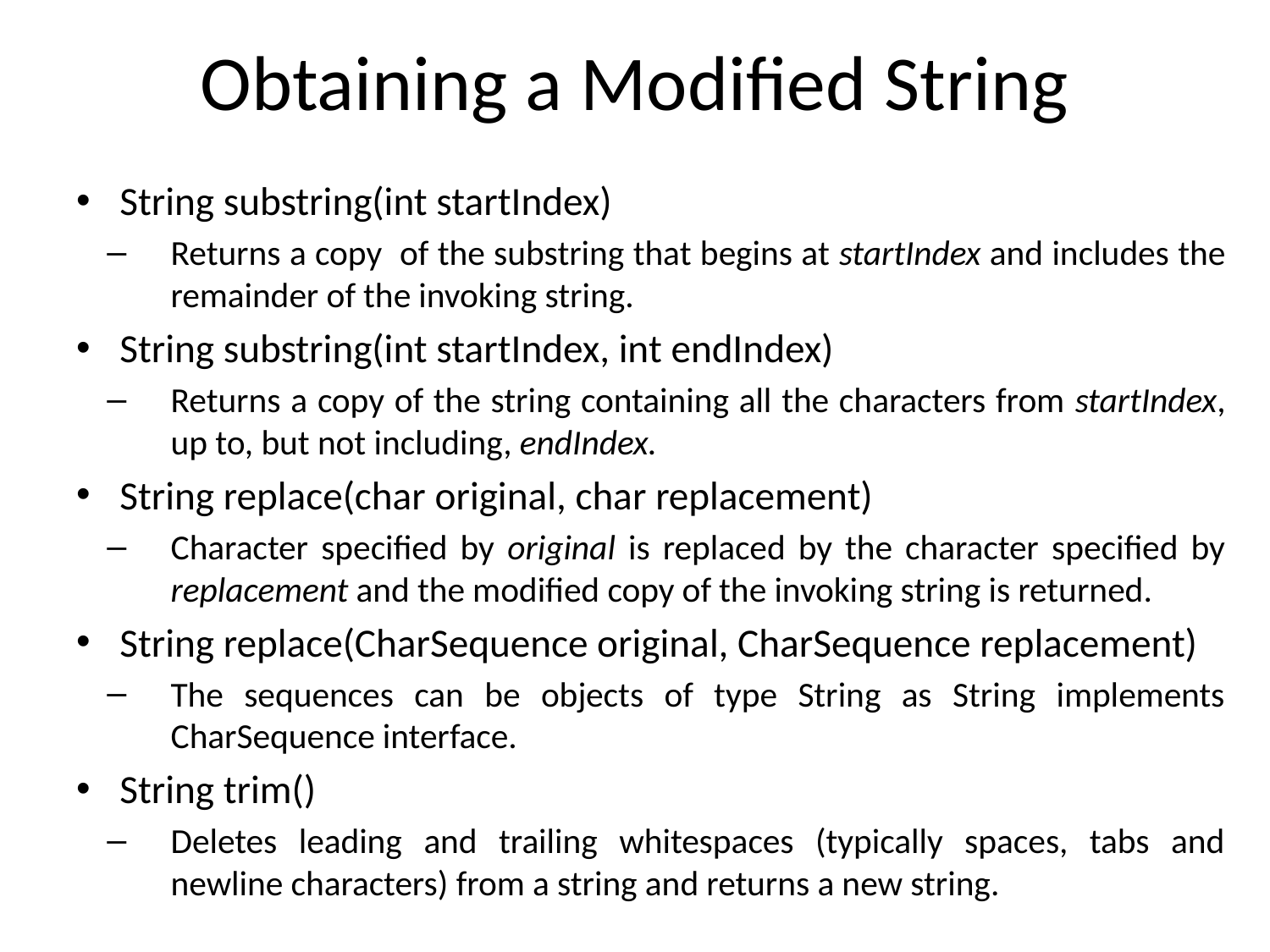

# Obtaining a Modified String
String substring(int startIndex)
Returns a copy  of the substring that begins at startIndex and includes the remainder of the invoking string.
String substring(int startIndex, int endIndex)
Returns a copy of the string containing all the characters from startIndex, up to, but not including, endIndex.
String replace(char original, char replacement)
Character specified by original is replaced by the character specified by replacement and the modified copy of the invoking string is returned.
String replace(CharSequence original, CharSequence replacement)
The sequences can be objects of type String as String implements CharSequence interface.
String trim()
Deletes leading and trailing whitespaces (typically spaces, tabs and newline characters) from a string and returns a new string.